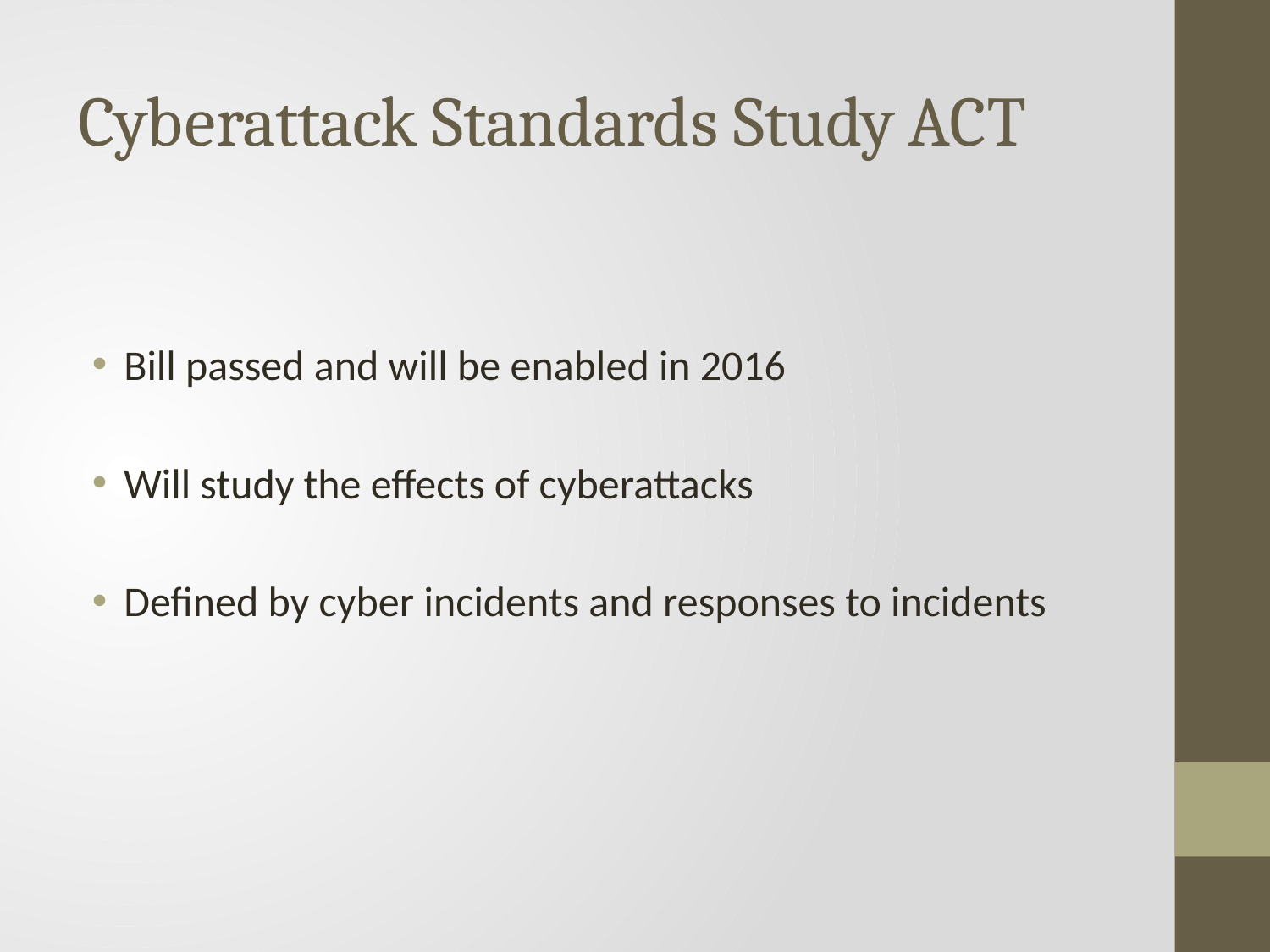

# Cyberattack Standards Study ACT

Bill passed and will be enabled in 2016

Will study the effects of cyberattacks

Defined by cyber incidents and responses to incidents